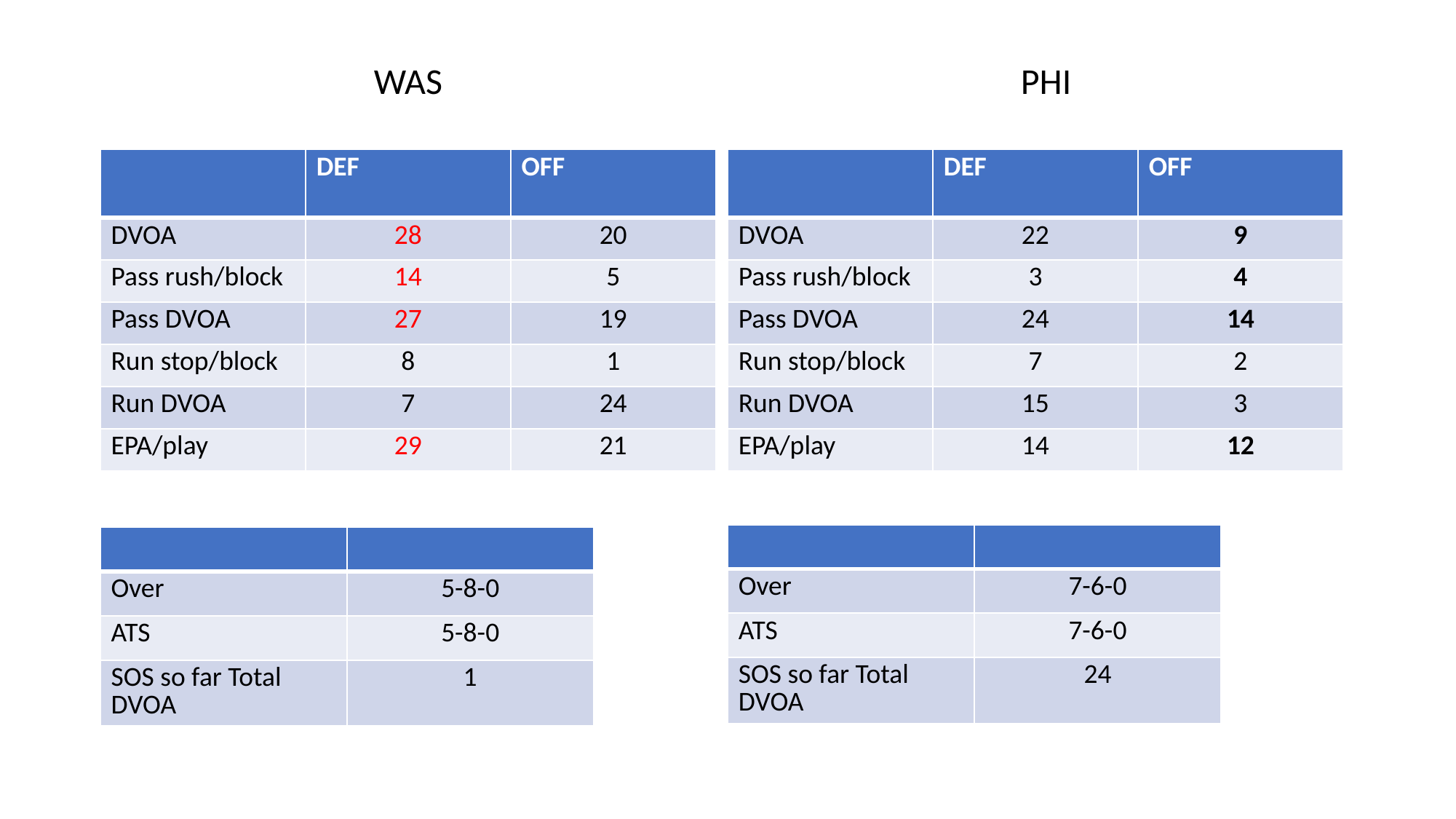

WAS
PHI
|  | DEF | OFF |
| --- | --- | --- |
| DVOA | 28 | 20 |
| Pass rush/block | 14 | 5 |
| Pass DVOA | 27 | 19 |
| Run stop/block | 8 | 1 |
| Run DVOA | 7 | 24 |
| EPA/play | 29 | 21 |
|  | DEF | OFF |
| --- | --- | --- |
| DVOA | 22 | 9 |
| Pass rush/block | 3 | 4 |
| Pass DVOA | 24 | 14 |
| Run stop/block | 7 | 2 |
| Run DVOA | 15 | 3 |
| EPA/play | 14 | 12 |
|  |  |
| --- | --- |
| Over | 7-6-0 |
| ATS | 7-6-0 |
| SOS so far Total DVOA | 24 |
|  |  |
| --- | --- |
| Over | 5-8-0 |
| ATS | 5-8-0 |
| SOS so far Total DVOA | 1 |